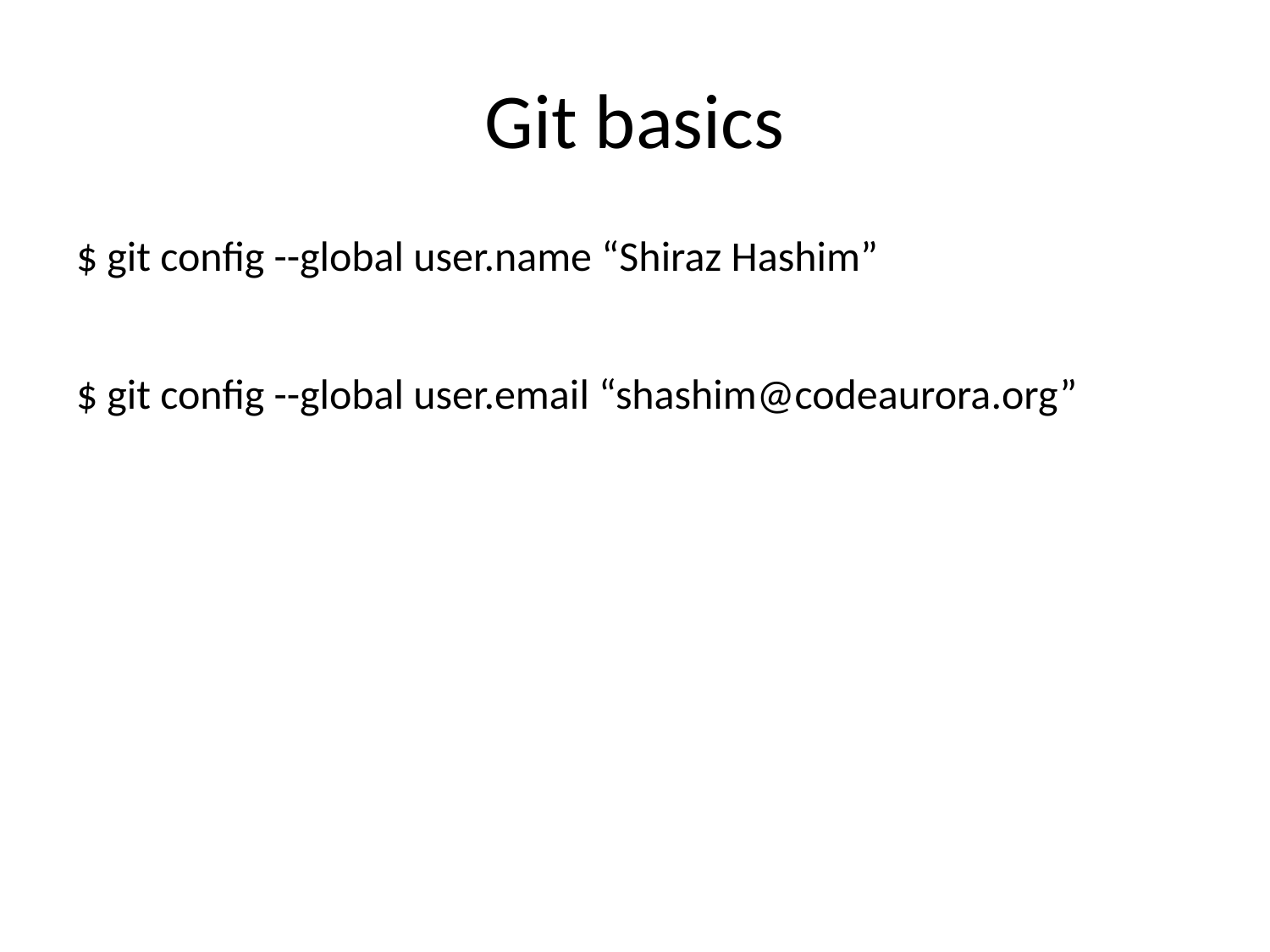

# Git basics
$ git config --global user.name “Shiraz Hashim”

$ git config --global user.email “shashim@codeaurora.org”